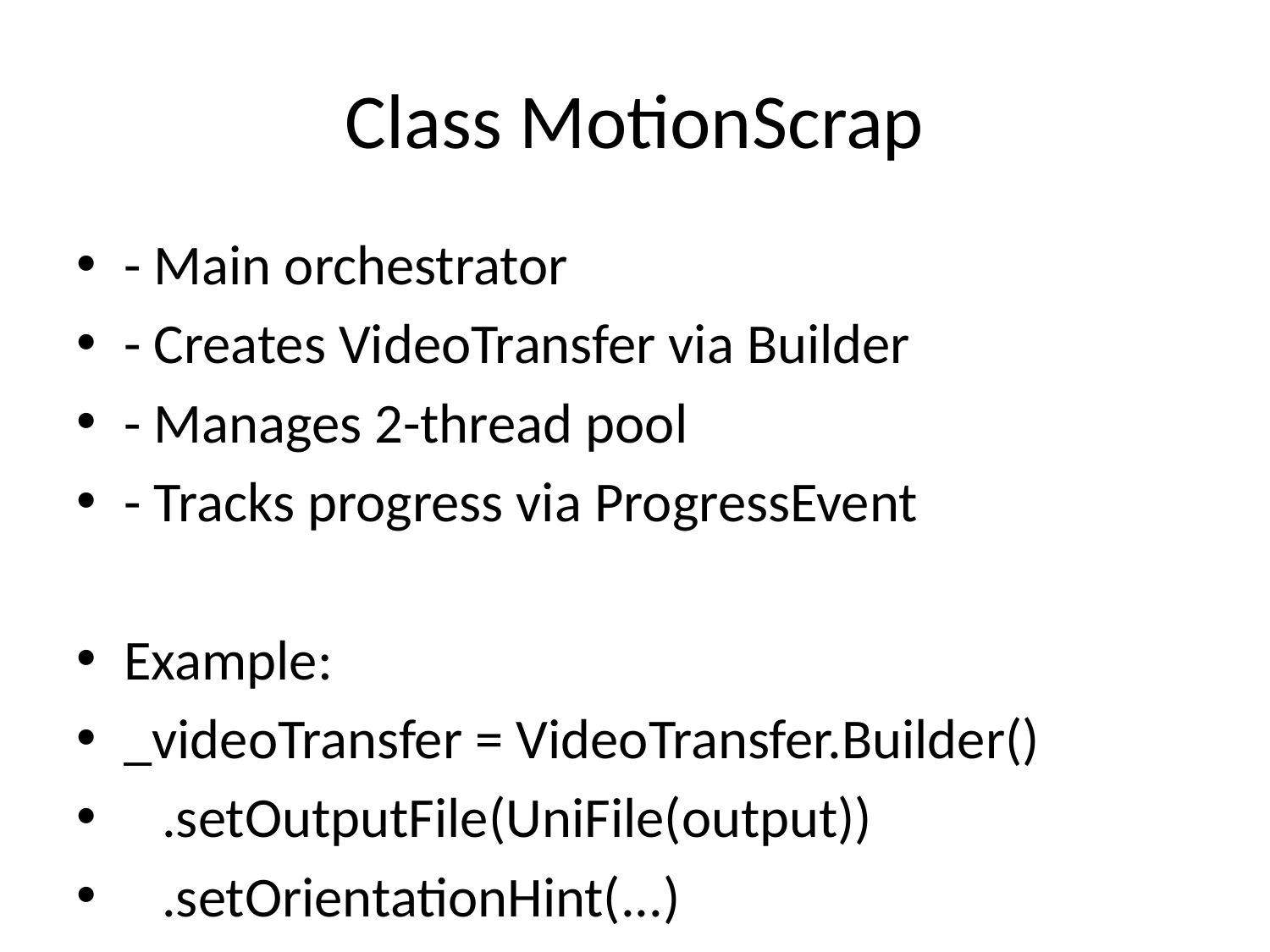

# Class MotionScrap
- Main orchestrator
- Creates VideoTransfer via Builder
- Manages 2-thread pool
- Tracks progress via ProgressEvent

Example:
_videoTransfer = VideoTransfer.Builder()
   .setOutputFile(UniFile(output))
   .setOrientationHint(...)
   .setCaptureTimeUs(System.currentTimeMillis() * 1000)
   .build()